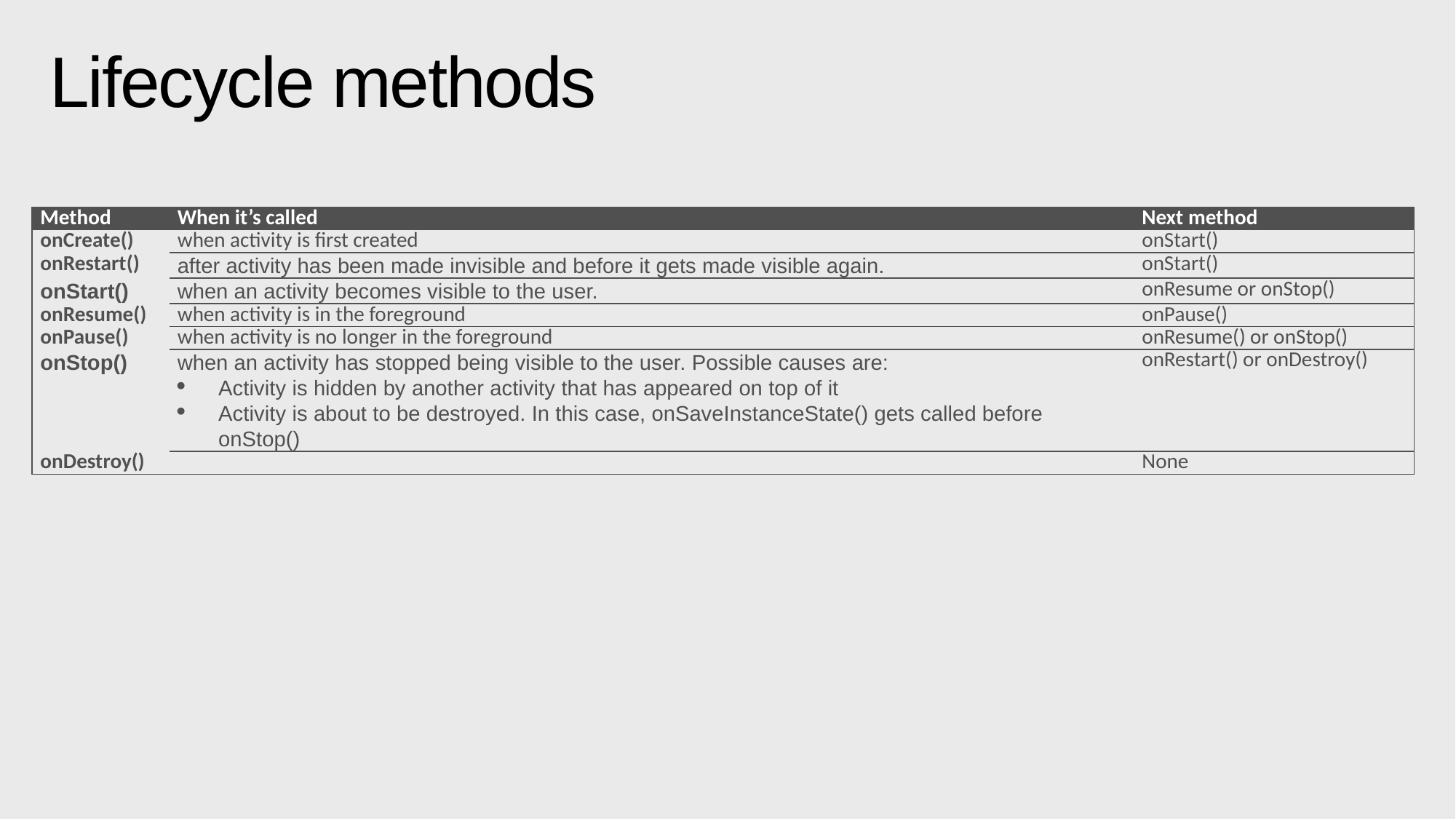

# Lifecycle methods
| Method | When it’s called | Next method |
| --- | --- | --- |
| onCreate() | when activity is first created | onStart() |
| onRestart() | after activity has been made invisible and before it gets made visible again. | onStart() |
| onStart() | when an activity becomes visible to the user. | onResume or onStop() |
| onResume() | when activity is in the foreground | onPause() |
| onPause() | when activity is no longer in the foreground | onResume() or onStop() |
| onStop() | when an activity has stopped being visible to the user. Possible causes are: Activity is hidden by another activity that has appeared on top of it Activity is about to be destroyed. In this case, onSaveInstanceState() gets called before onStop() | onRestart() or onDestroy() |
| onDestroy() |  | None |